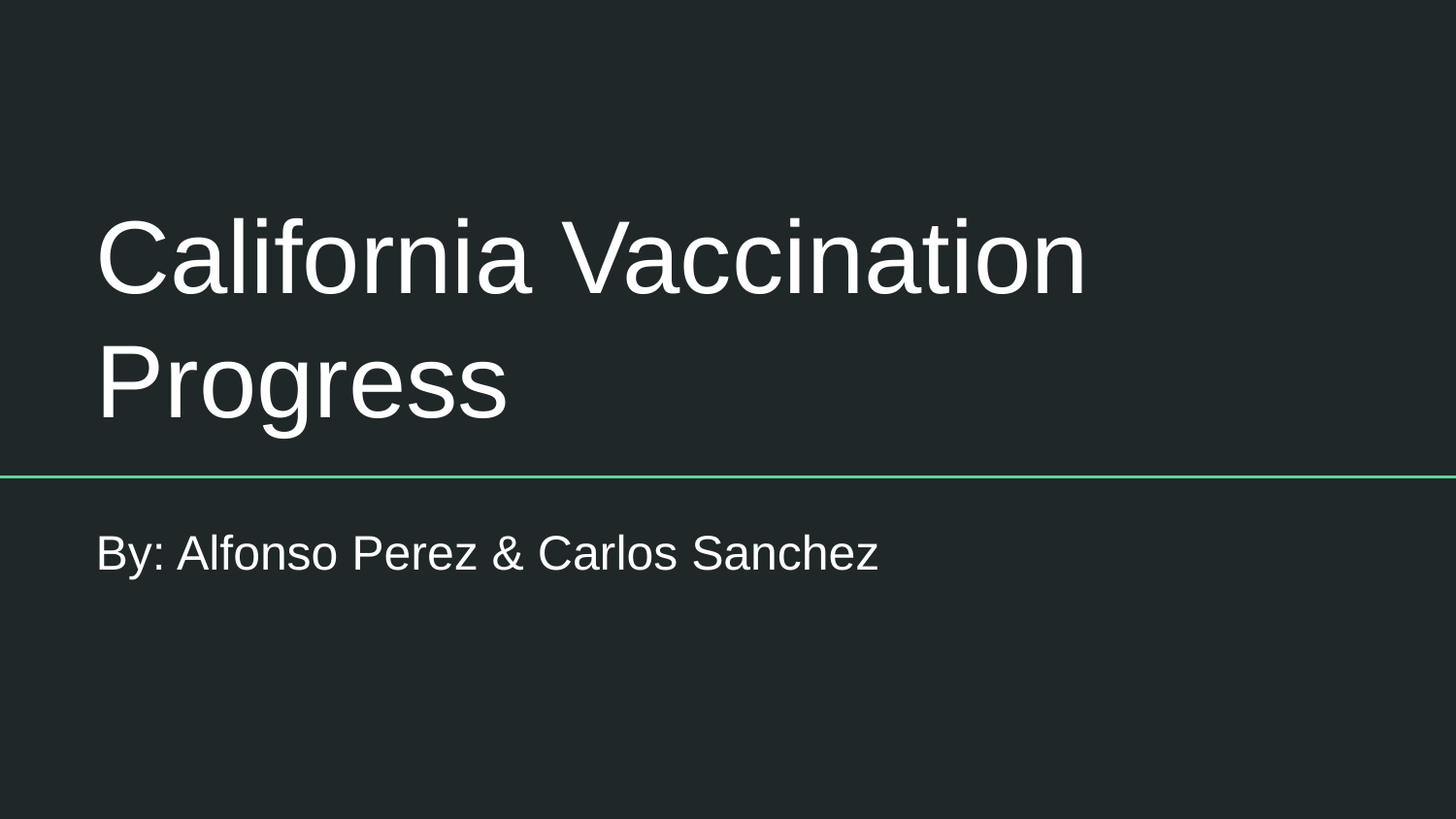

# California Vaccination Progress
By: Alfonso Perez & Carlos Sanchez